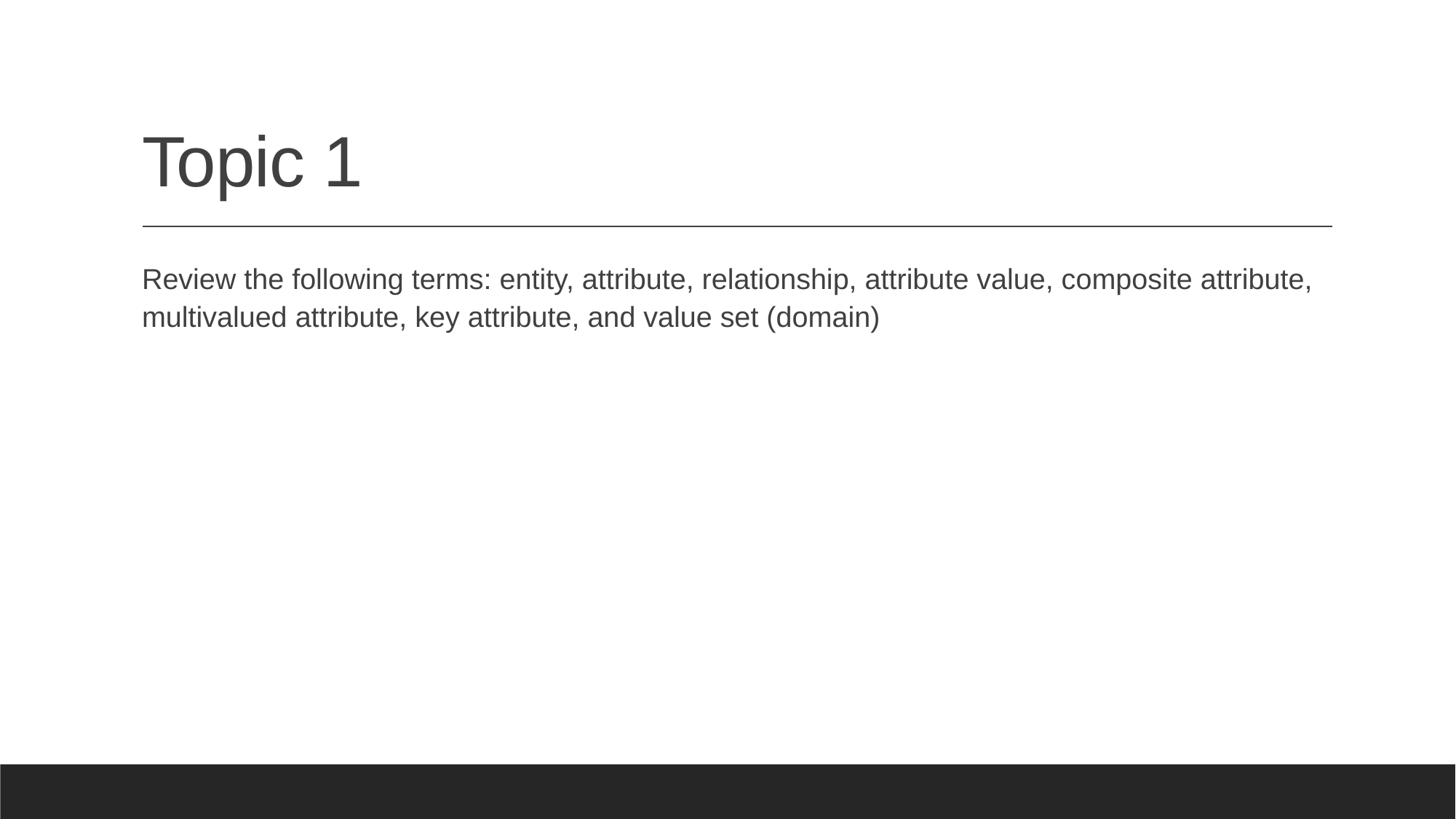

# Topic 1
Review the following terms: entity, attribute, relationship, attribute value, composite attribute, multivalued attribute, key attribute, and value set (domain)